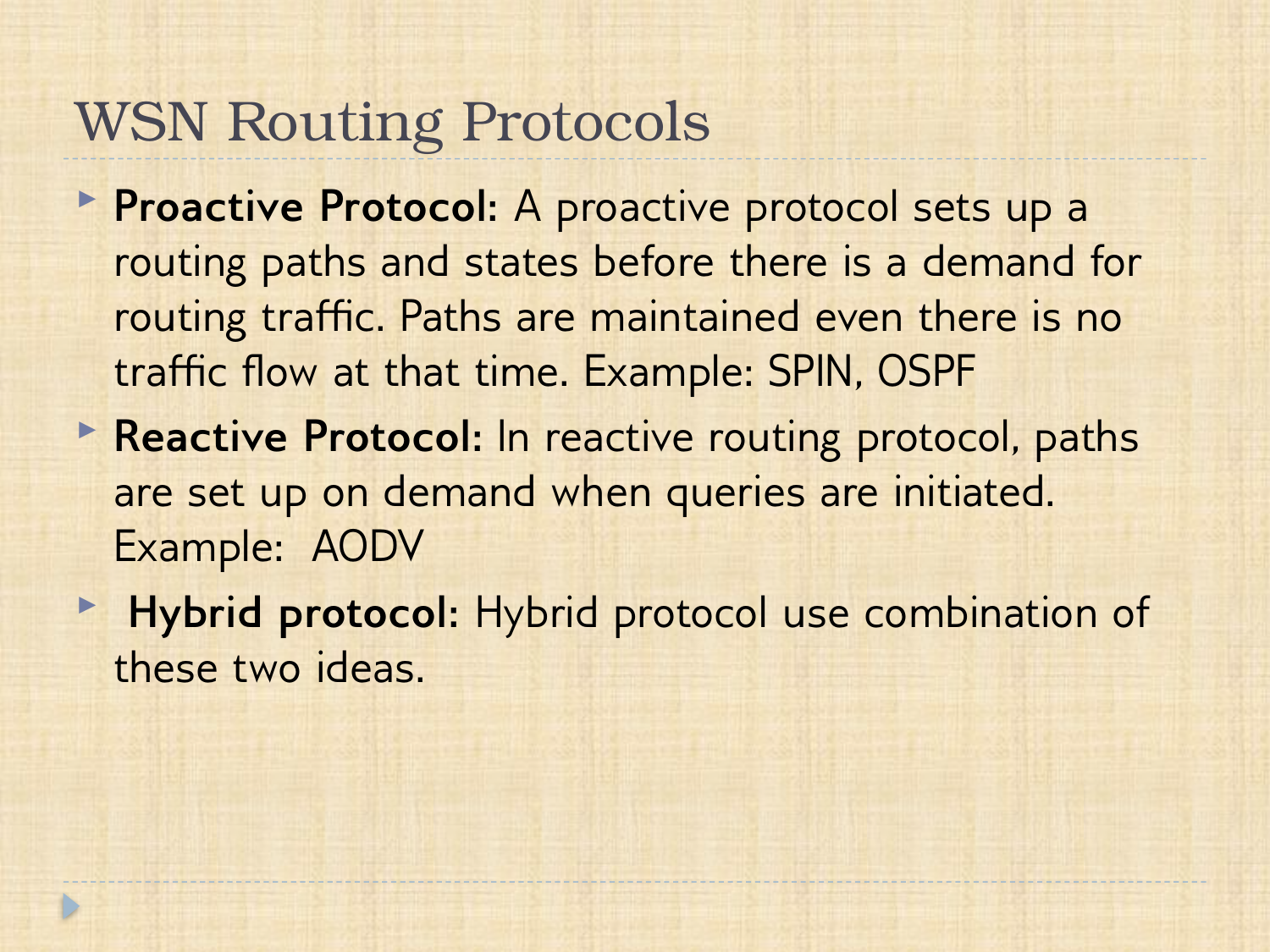

# WSN Routing Protocols
Proactive Protocol: A proactive protocol sets up a routing paths and states before there is a demand for routing traffic. Paths are maintained even there is no traffic flow at that time. Example: SPIN, OSPF
Reactive Protocol: In reactive routing protocol, paths are set up on demand when queries are initiated. Example:  AODV
 Hybrid protocol: Hybrid protocol use combination of these two ideas.